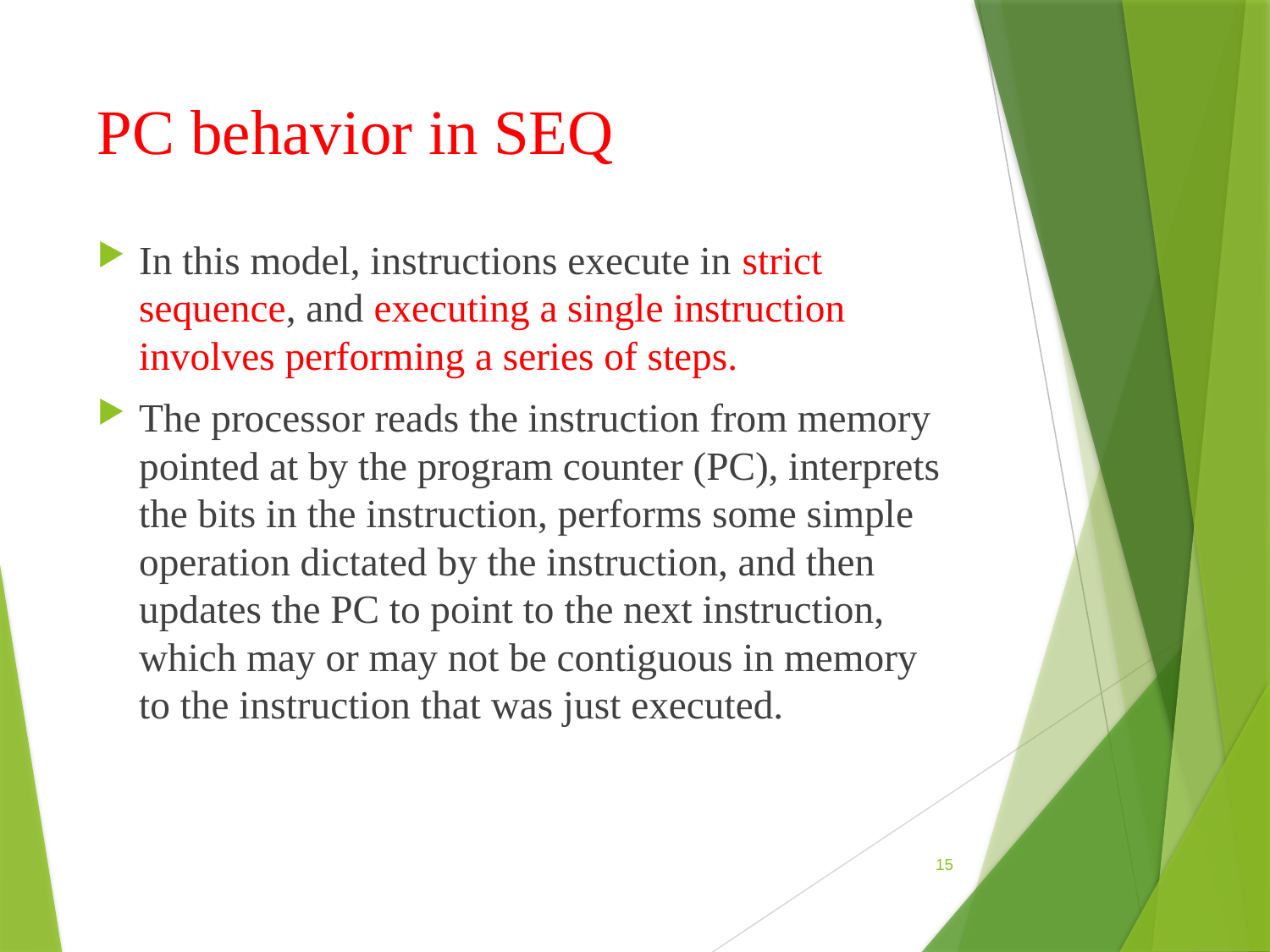

# PC behavior in SEQ
In this model, instructions execute in strict sequence, and executing a single instruction involves performing a series of steps.
The processor reads the instruction from memory pointed at by the program counter (PC), interprets the bits in the instruction, performs some simple operation dictated by the instruction, and then updates the PC to point to the next instruction, which may or may not be contiguous in memory to the instruction that was just executed.

15